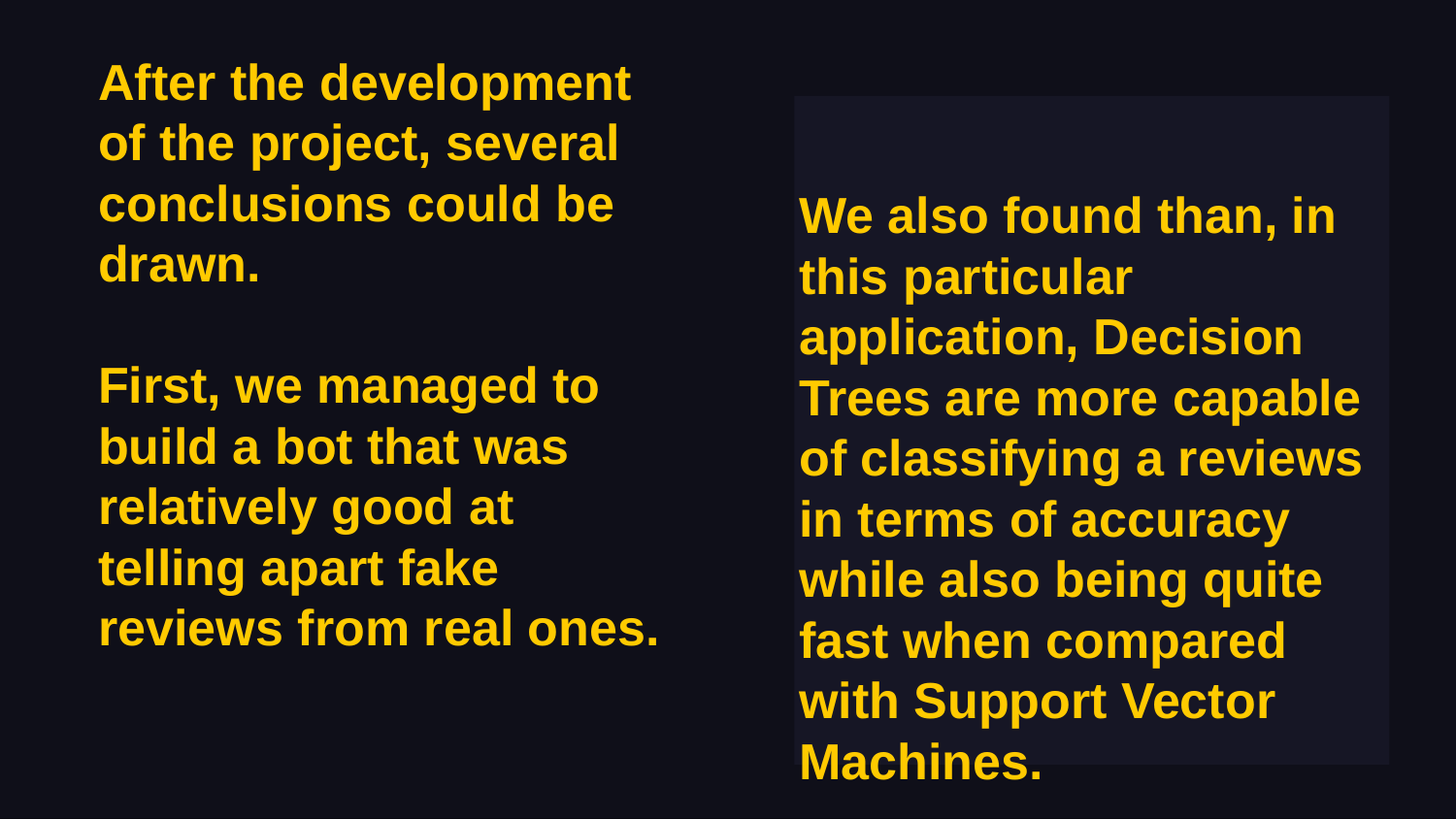

# After the development of the project, several conclusions could be drawn.

First, we managed to build a bot that was relatively good at telling apart fake reviews from real ones.
We also found than, in this particular application, Decision Trees are more capable of classifying a reviews in terms of accuracy while also being quite fast when compared with Support Vector Machines.